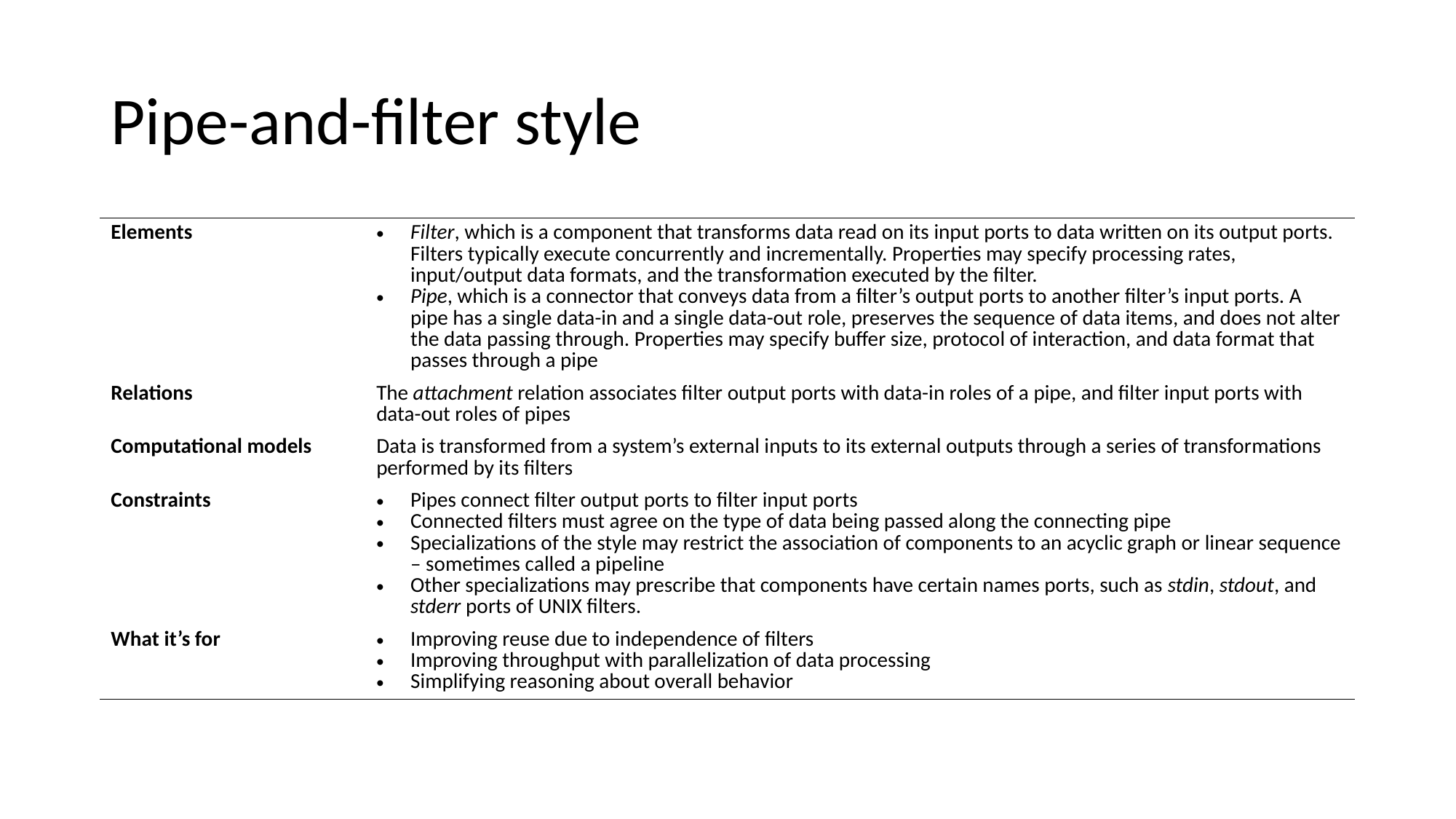

# Pipe-and-filter style
| Elements | Filter, which is a component that transforms data read on its input ports to data written on its output ports. Filters typically execute concurrently and incrementally. Properties may specify processing rates, input/output data formats, and the transformation executed by the filter. Pipe, which is a connector that conveys data from a filter’s output ports to another filter’s input ports. A pipe has a single data-in and a single data-out role, preserves the sequence of data items, and does not alter the data passing through. Properties may specify buffer size, protocol of interaction, and data format that passes through a pipe |
| --- | --- |
| Relations | The attachment relation associates filter output ports with data-in roles of a pipe, and filter input ports with data-out roles of pipes |
| Computational models | Data is transformed from a system’s external inputs to its external outputs through a series of transformations performed by its filters |
| Constraints | Pipes connect filter output ports to filter input ports Connected filters must agree on the type of data being passed along the connecting pipe Specializations of the style may restrict the association of components to an acyclic graph or linear sequence – sometimes called a pipeline Other specializations may prescribe that components have certain names ports, such as stdin, stdout, and stderr ports of UNIX filters. |
| What it’s for | Improving reuse due to independence of filters Improving throughput with parallelization of data processing Simplifying reasoning about overall behavior |